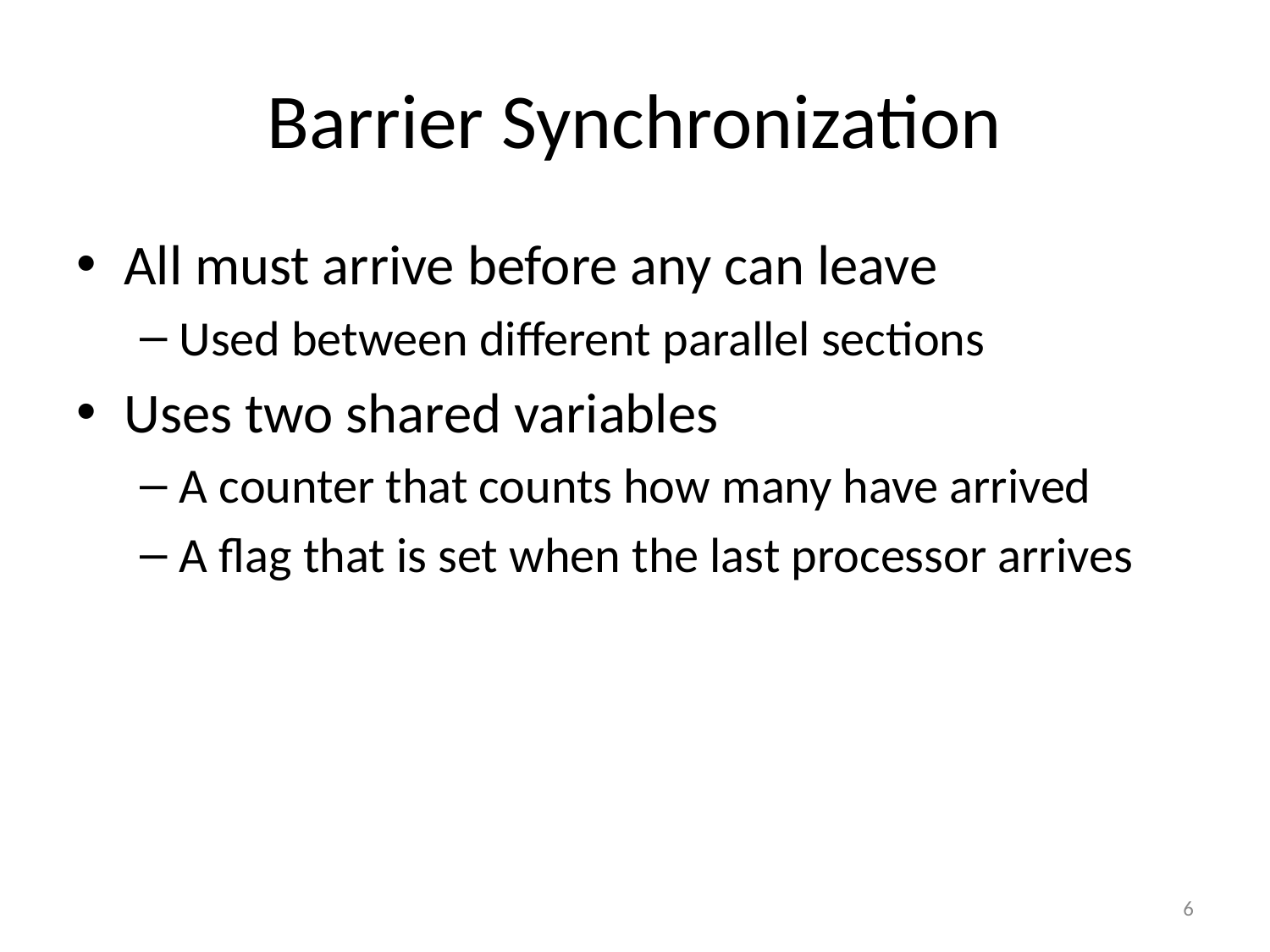

# Barrier Synchronization
All must arrive before any can leave
Used between different parallel sections
Uses two shared variables
A counter that counts how many have arrived
A flag that is set when the last processor arrives
6